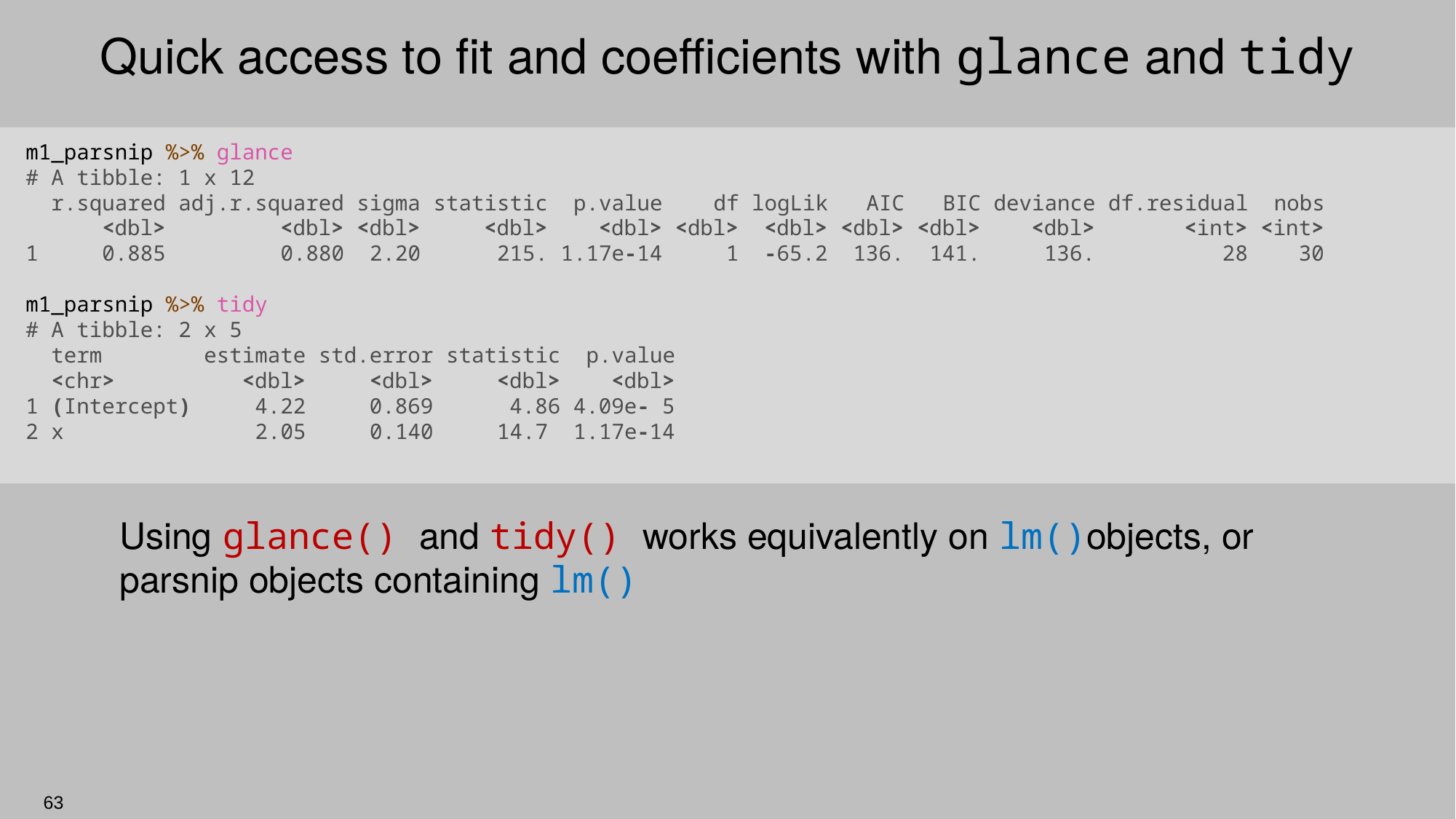

# Quick access to fit and coefficients with glance and tidy
m1_parsnip %>% glance
# A tibble: 1 x 12
  r.squared adj.r.squared sigma statistic  p.value    df logLik   AIC   BIC deviance df.residual  nobs
      <dbl>         <dbl> <dbl>     <dbl>    <dbl> <dbl>  <dbl> <dbl> <dbl>    <dbl>       <int> <int>
1     0.885         0.880  2.20      215. 1.17e-14     1  -65.2  136.  141.     136.          28    30

m1_parsnip %>% tidy
# A tibble: 2 x 5
  term        estimate std.error statistic  p.value
  <chr>          <dbl>     <dbl>     <dbl>    <dbl>
1 (Intercept)     4.22     0.869      4.86 4.09e- 5
2 x               2.05     0.140     14.7  1.17e-14

Using glance() and tidy() works equivalently on lm()objects, or parsnip objects containing lm()